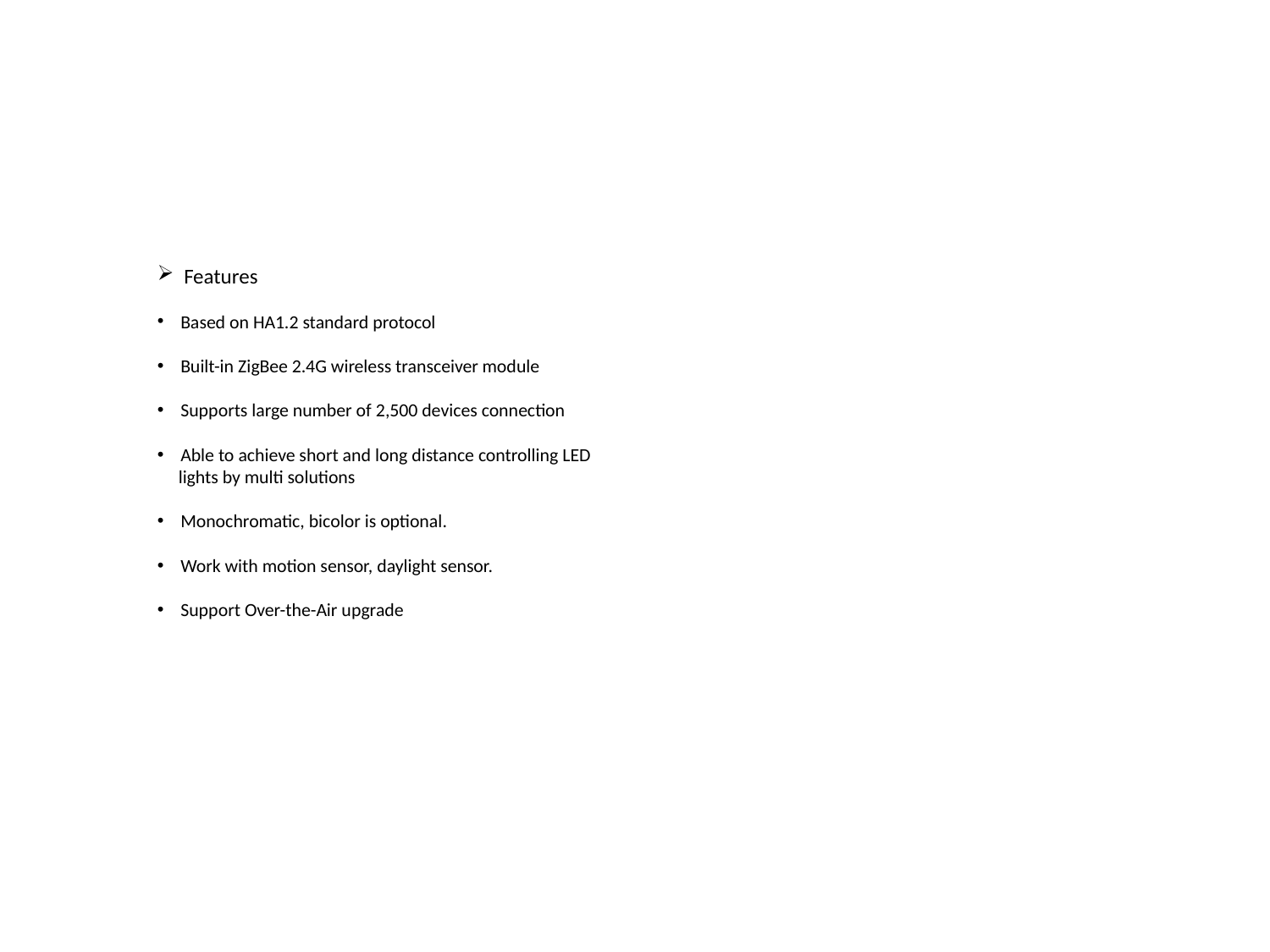

Features

    Based on HA1.2 standard protocol

    Built-in ZigBee 2.4G wireless transceiver module

    Supports large number of 2,500 devices connection

    Able to achieve short and long distance controlling LED
     lights by multi solutions

    Monochromatic, bicolor is optional.

    Work with motion sensor, daylight sensor.

    Support Over-the-Air upgrade